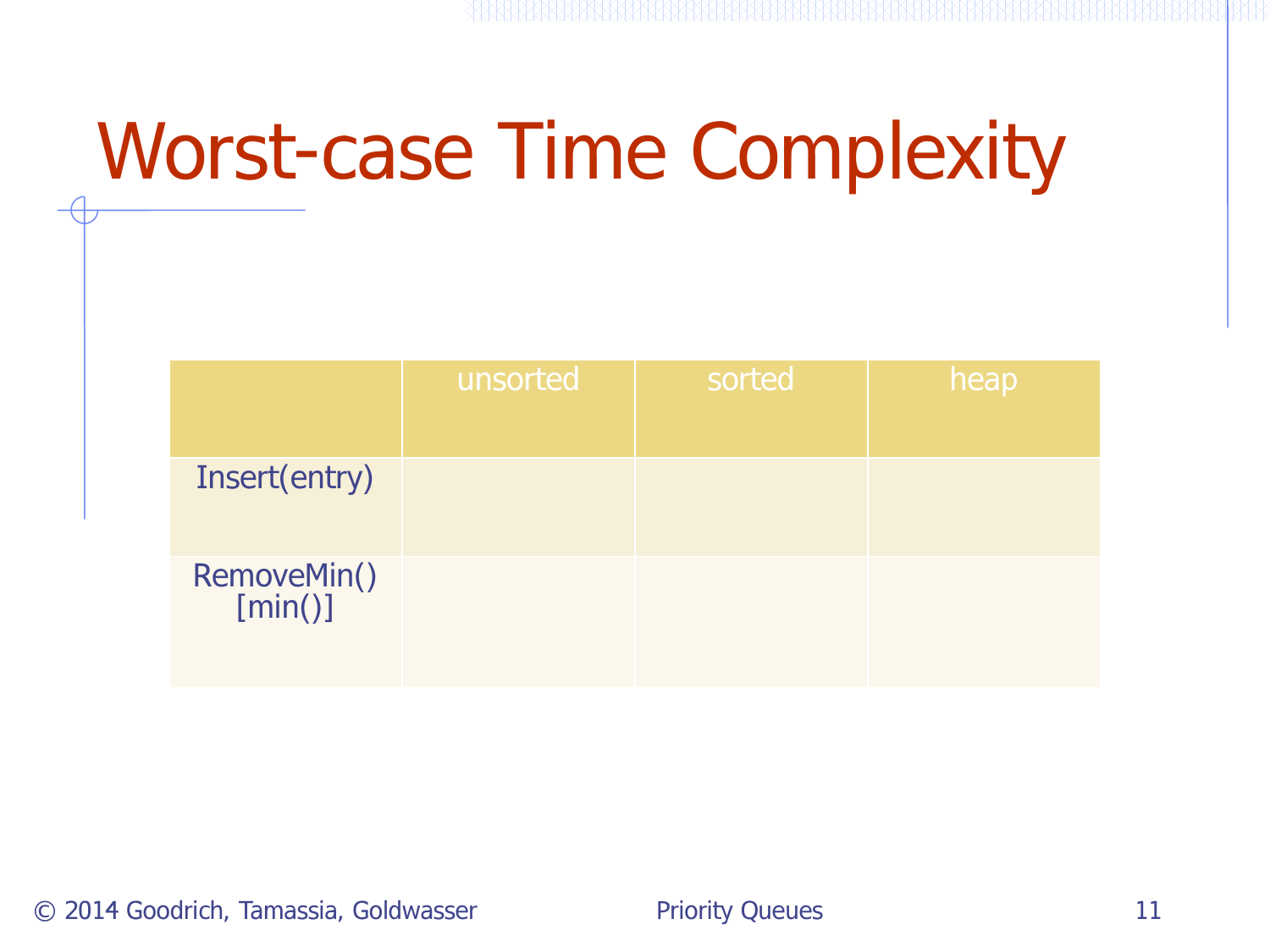

# Worst-case Time Complexity
|  | unsorted | sorted | heap |
| --- | --- | --- | --- |
| Insert(entry) |  |  |  |
| RemoveMin() [min()] |  |  |  |
© 2014 Goodrich, Tamassia, Goldwasser
11
Priority Queues